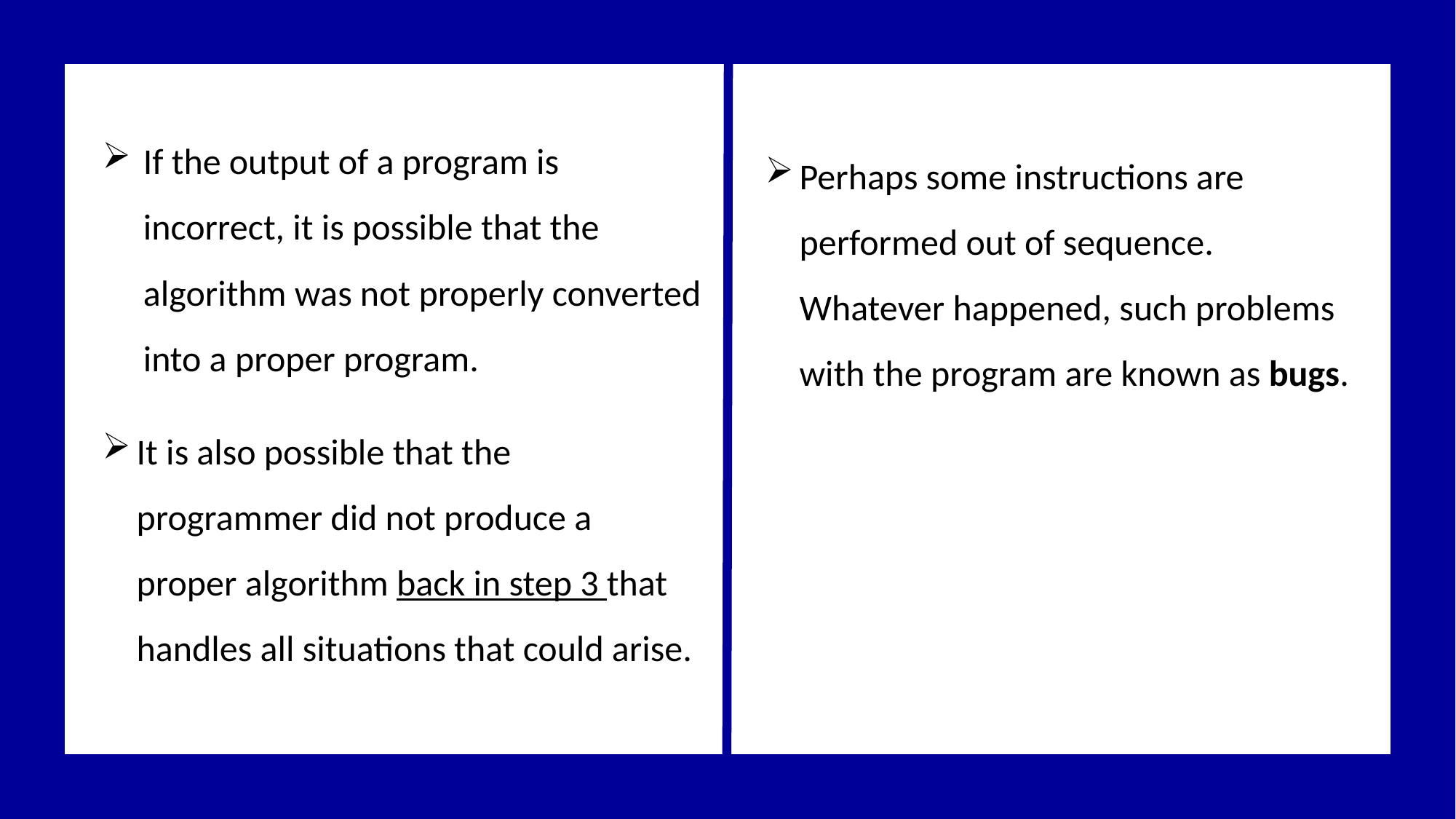

If the output of a program is incorrect, it is possible that the algorithm was not properly converted into a proper program.
Perhaps some instructions are performed out of sequence. Whatever happened, such problems with the program are known as bugs.
It is also possible that the programmer did not produce a proper algorithm back in step 3 that handles all situations that could arise.